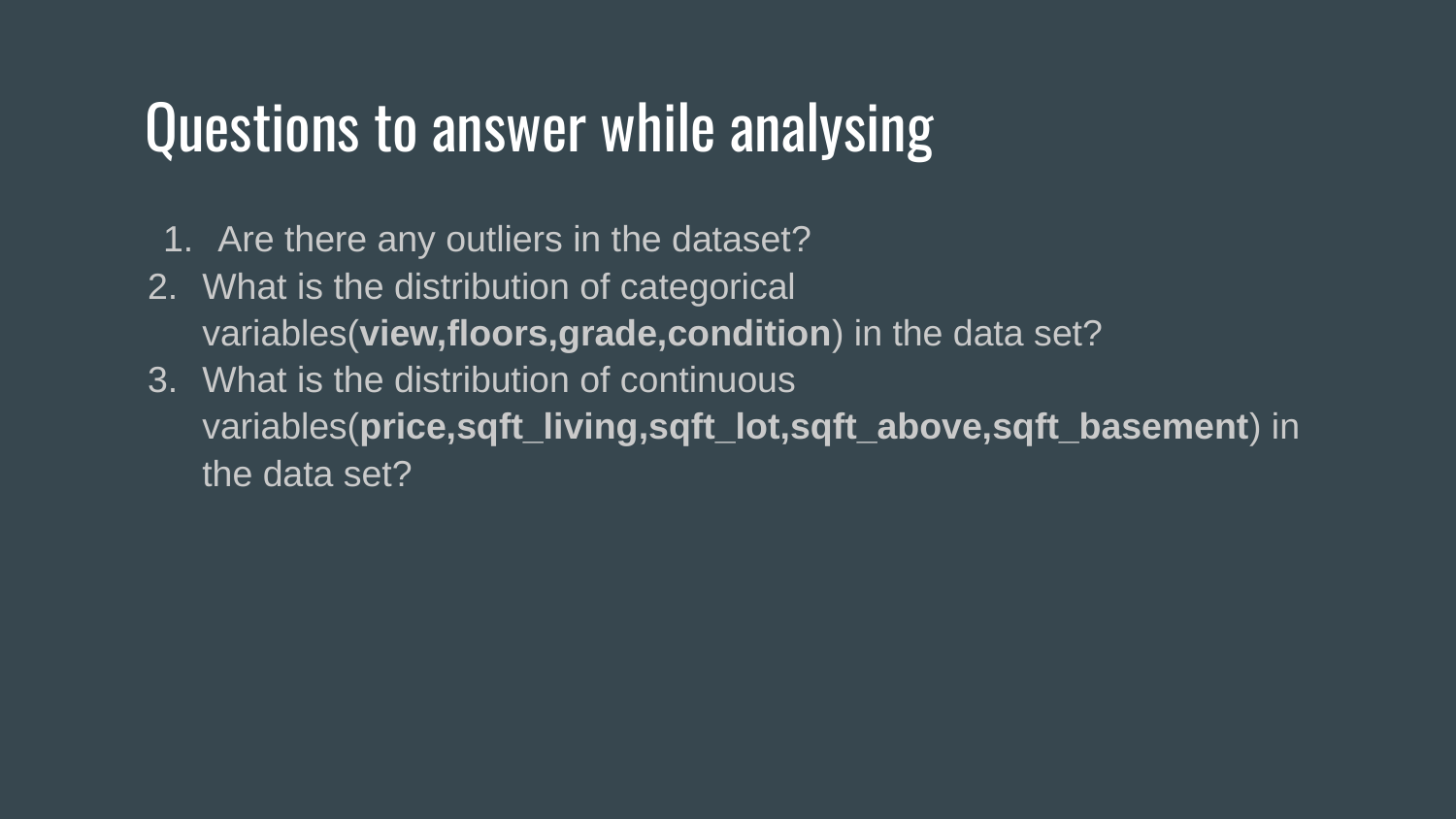

# Questions to answer while analysing
Are there any outliers in the dataset?
What is the distribution of categorical variables(view,floors,grade,condition) in the data set?
What is the distribution of continuous variables(price,sqft_living,sqft_lot,sqft_above,sqft_basement) in the data set?